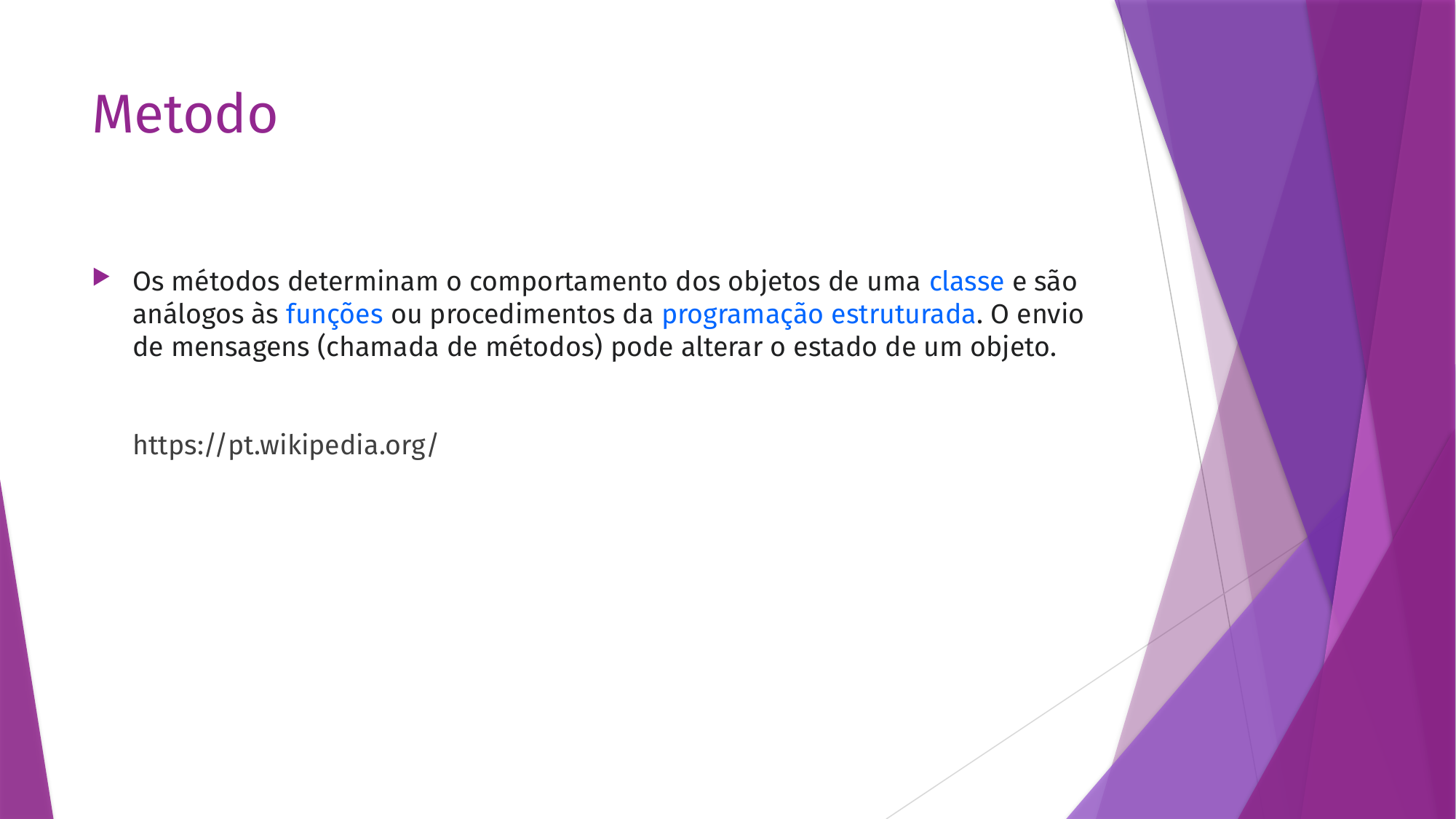

# Metodo
Os métodos determinam o comportamento dos objetos de uma classe e são análogos às funções ou procedimentos da programação estruturada. O envio de mensagens (chamada de métodos) pode alterar o estado de um objeto.	                                    												https://pt.wikipedia.org/